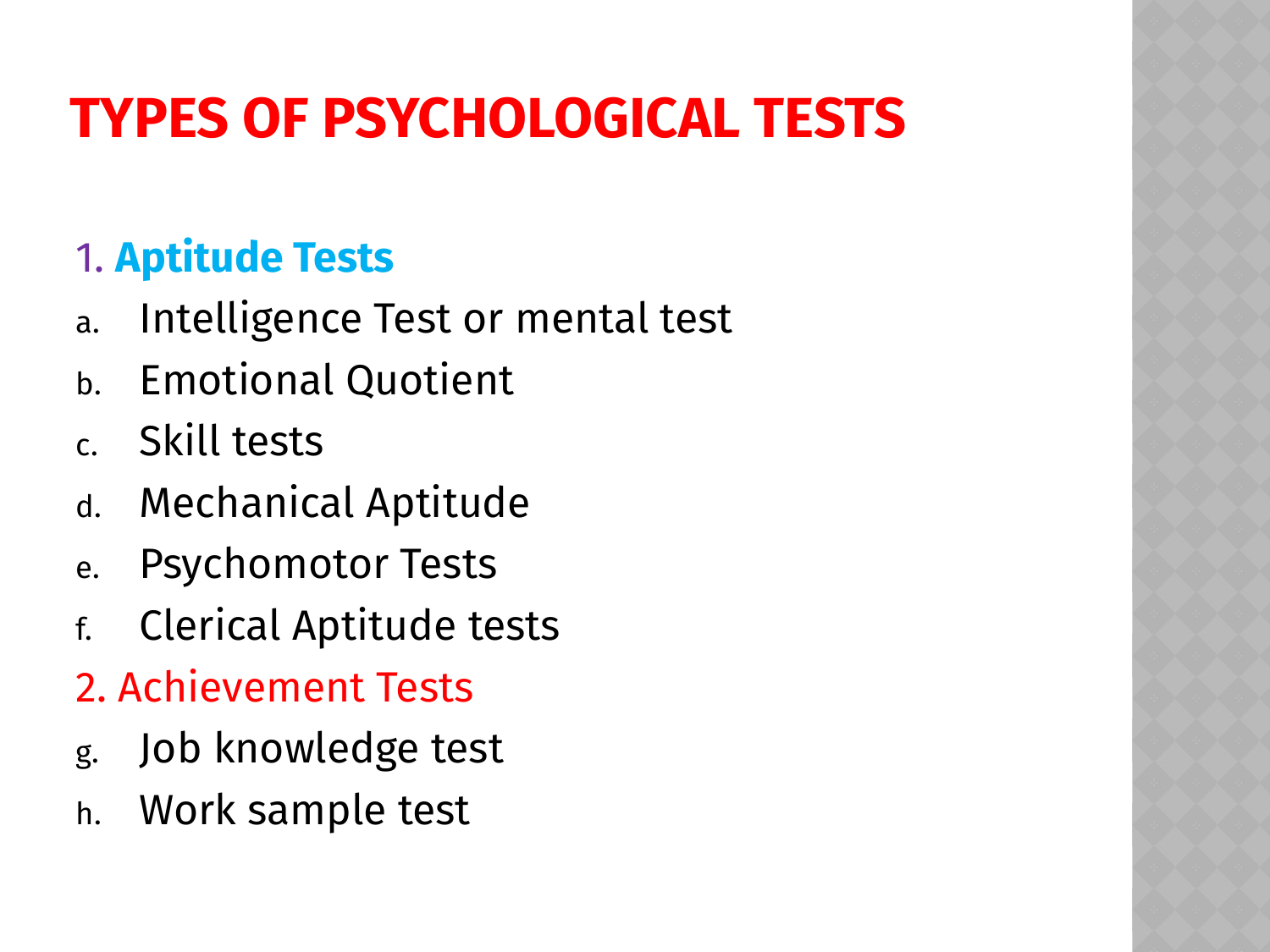

# Types of Psychological tests
1. Aptitude Tests
Intelligence Test or mental test
Emotional Quotient
Skill tests
Mechanical Aptitude
Psychomotor Tests
Clerical Aptitude tests
2. Achievement Tests
Job knowledge test
Work sample test